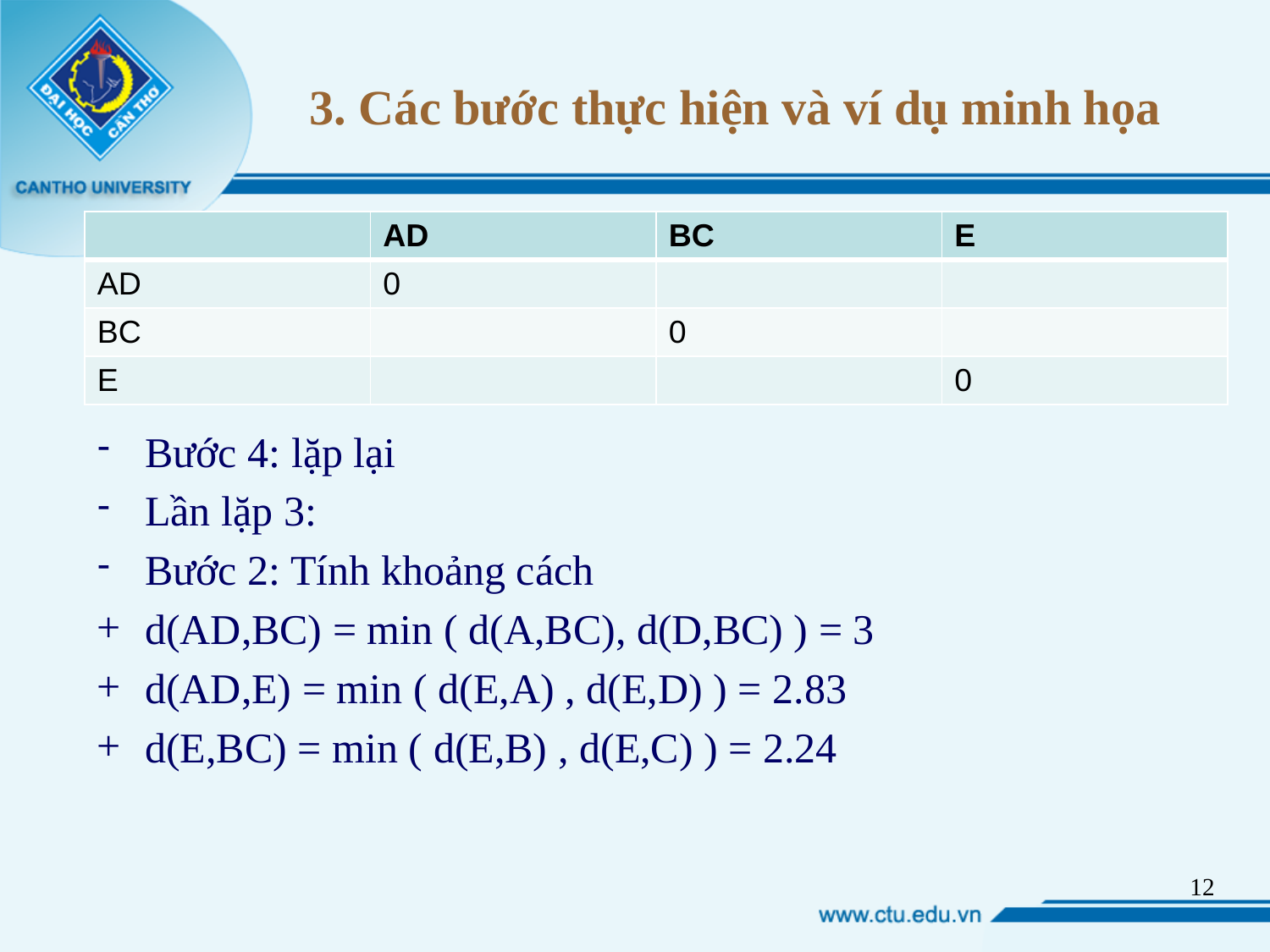

# 3. Các bước thực hiện và ví dụ minh họa
|  | AD | BC | E |
| --- | --- | --- | --- |
| AD | 0 |  |  |
| BC |  | 0 |  |
| E |  |  | 0 |

Bước 4: lặp lại
Lần lặp 3:
Bước 2: Tính khoảng cách
d(AD,BC) = min ( d(A,BC), d(D,BC) ) = 3
d(AD,E) = min ( d(E,A) , d(E,D) ) = 2.83
d(E,BC) = min ( d(E,B) , d(E,C) ) = 2.24

12